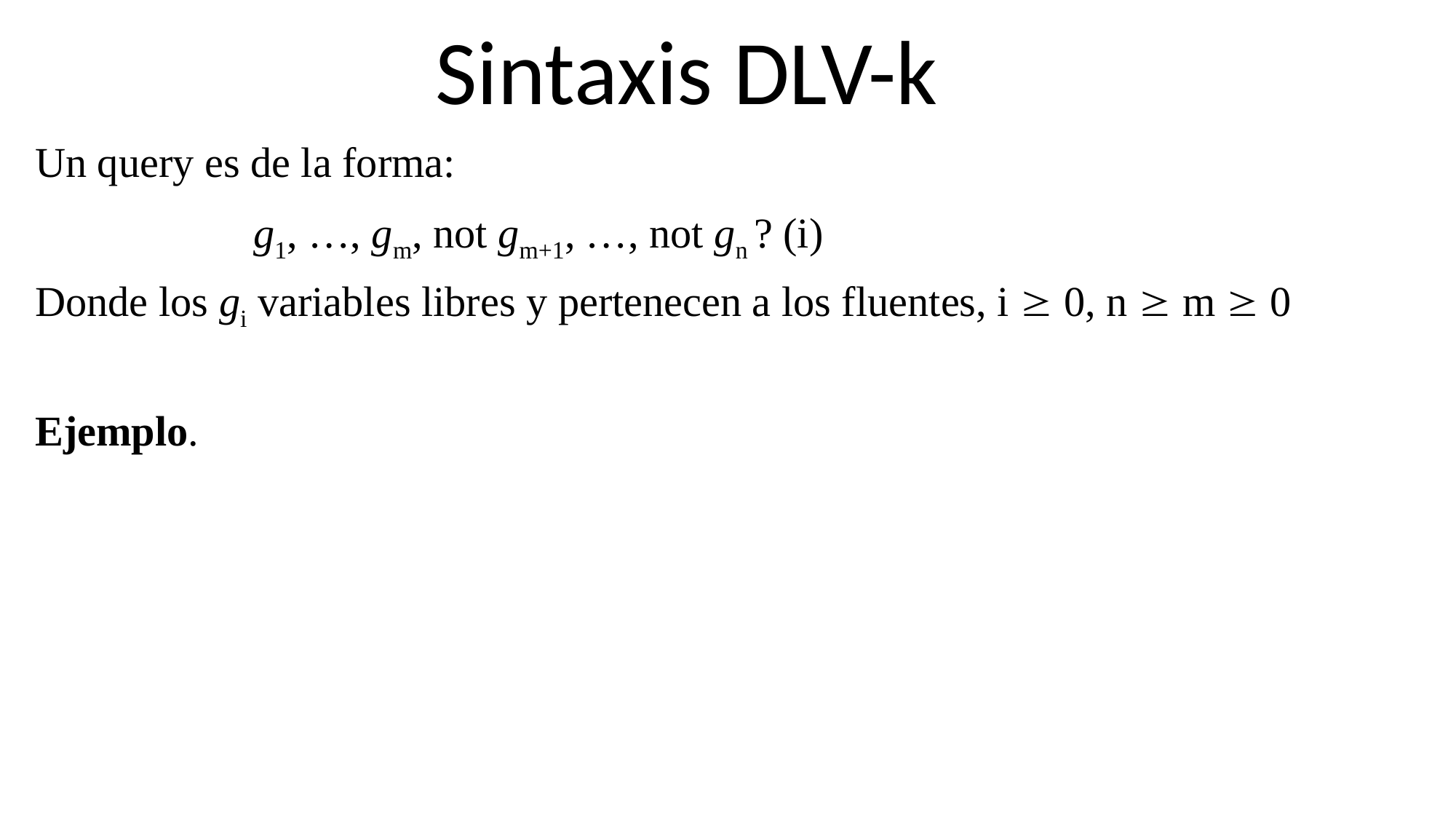

# Sintaxis DLV-k
Un query es de la forma:
		g1, …, gm, not gm+1, …, not gn ? (i)
Donde los gi variables libres y pertenecen a los fluentes, i ≥ 0, n ≥ m ≥ 0

Ejemplo.